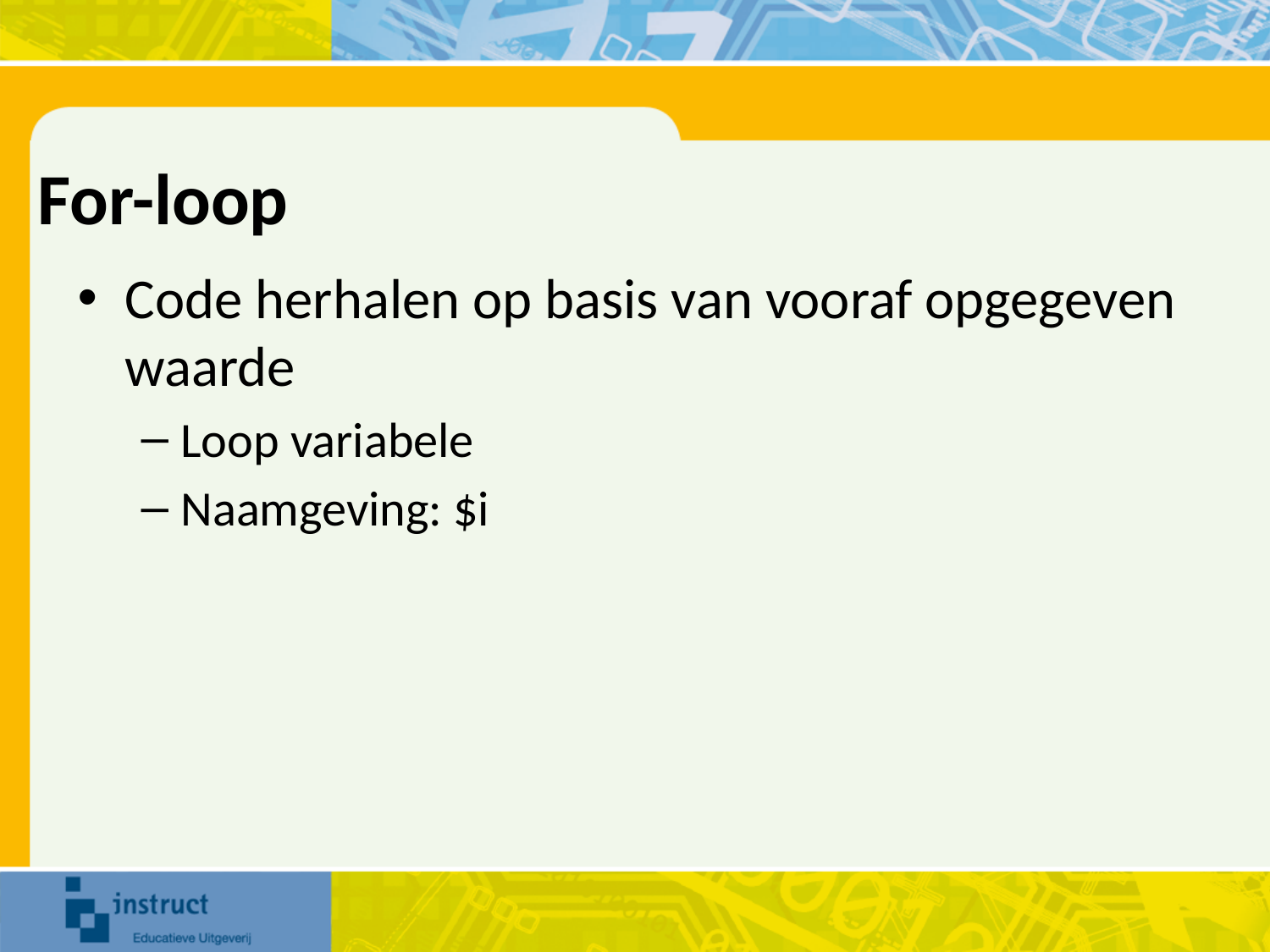

# For-loop
Code herhalen op basis van vooraf opgegeven waarde
Loop variabele
Naamgeving: $i